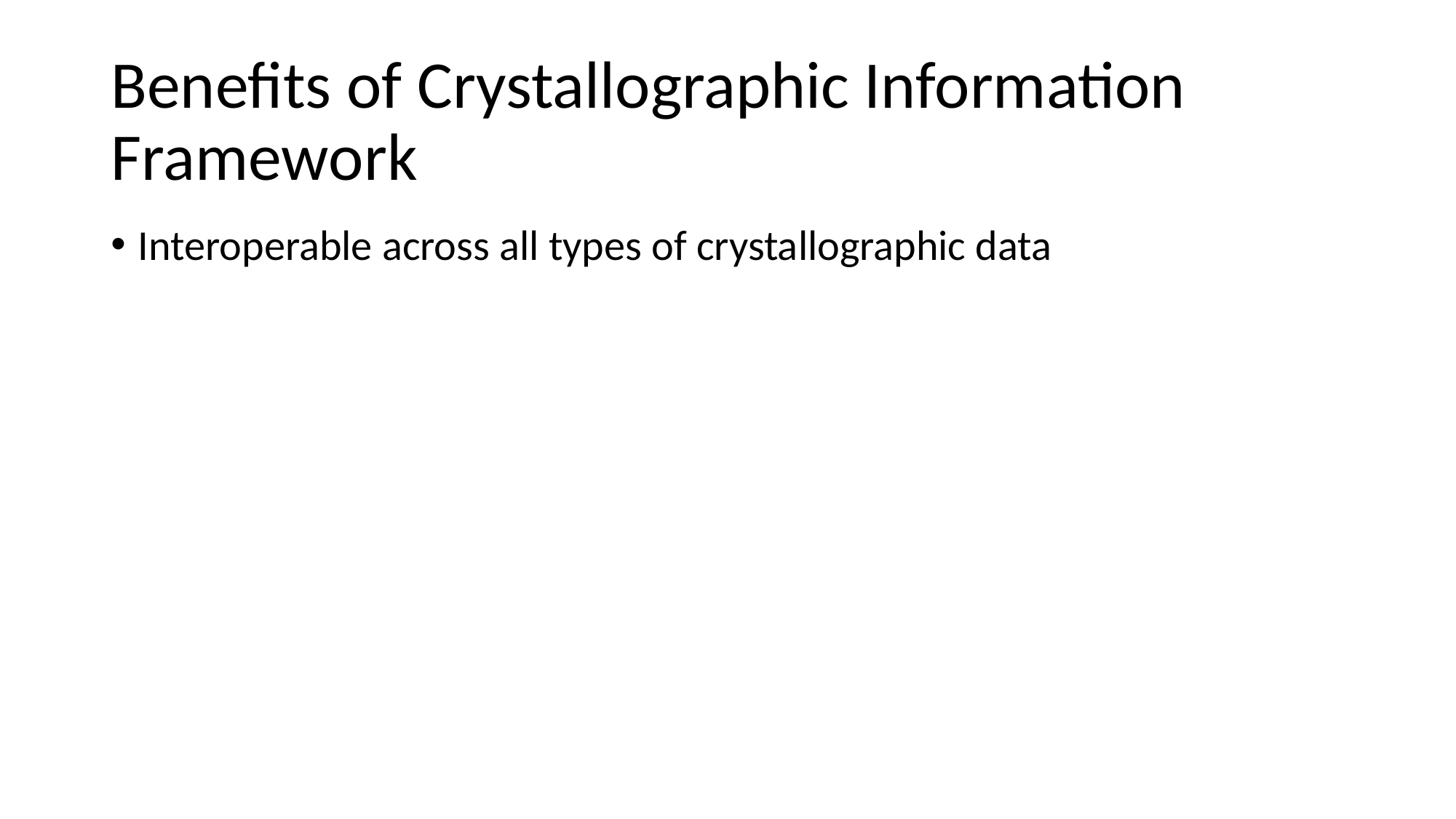

# Benefits of Crystallographic Information Framework
Interoperable across all types of crystallographic data